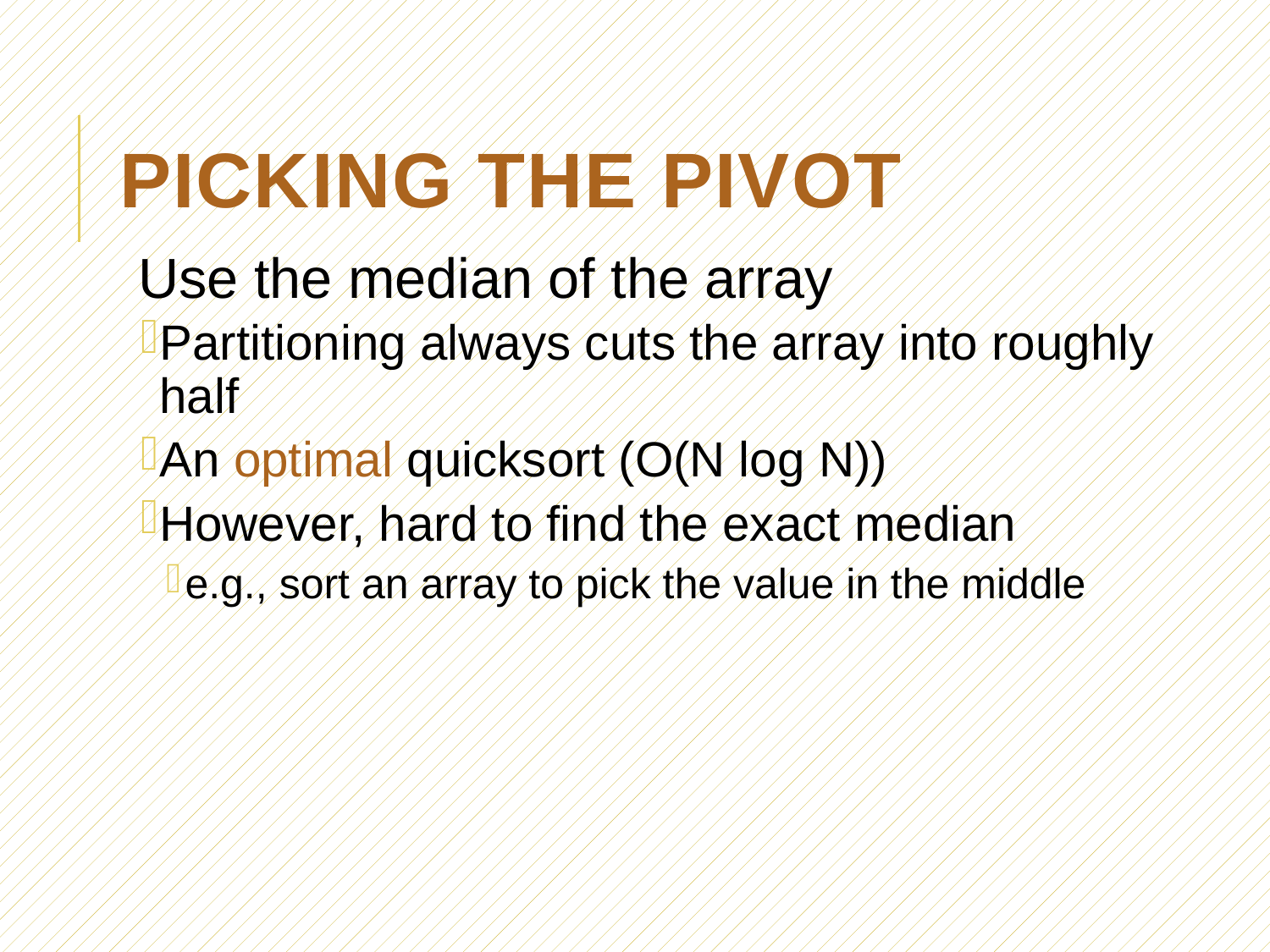

# Picking the Pivot
Use the median of the array
Partitioning always cuts the array into roughly half
An optimal quicksort (O(N log N))
However, hard to find the exact median
e.g., sort an array to pick the value in the middle